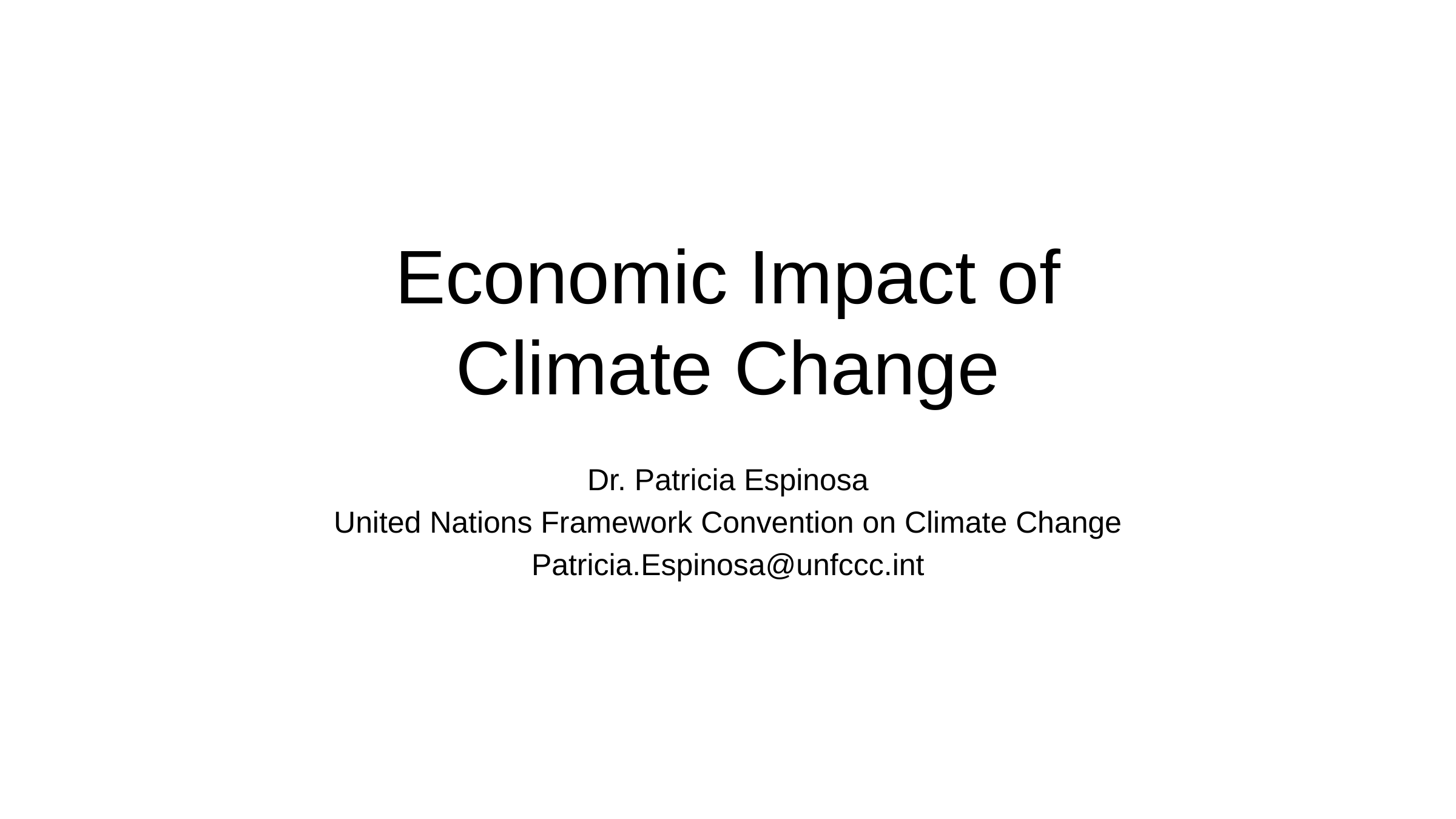

# Economic Impact of Climate Change
Dr. Patricia Espinosa
United Nations Framework Convention on Climate Change
Patricia.Espinosa@unfccc.int